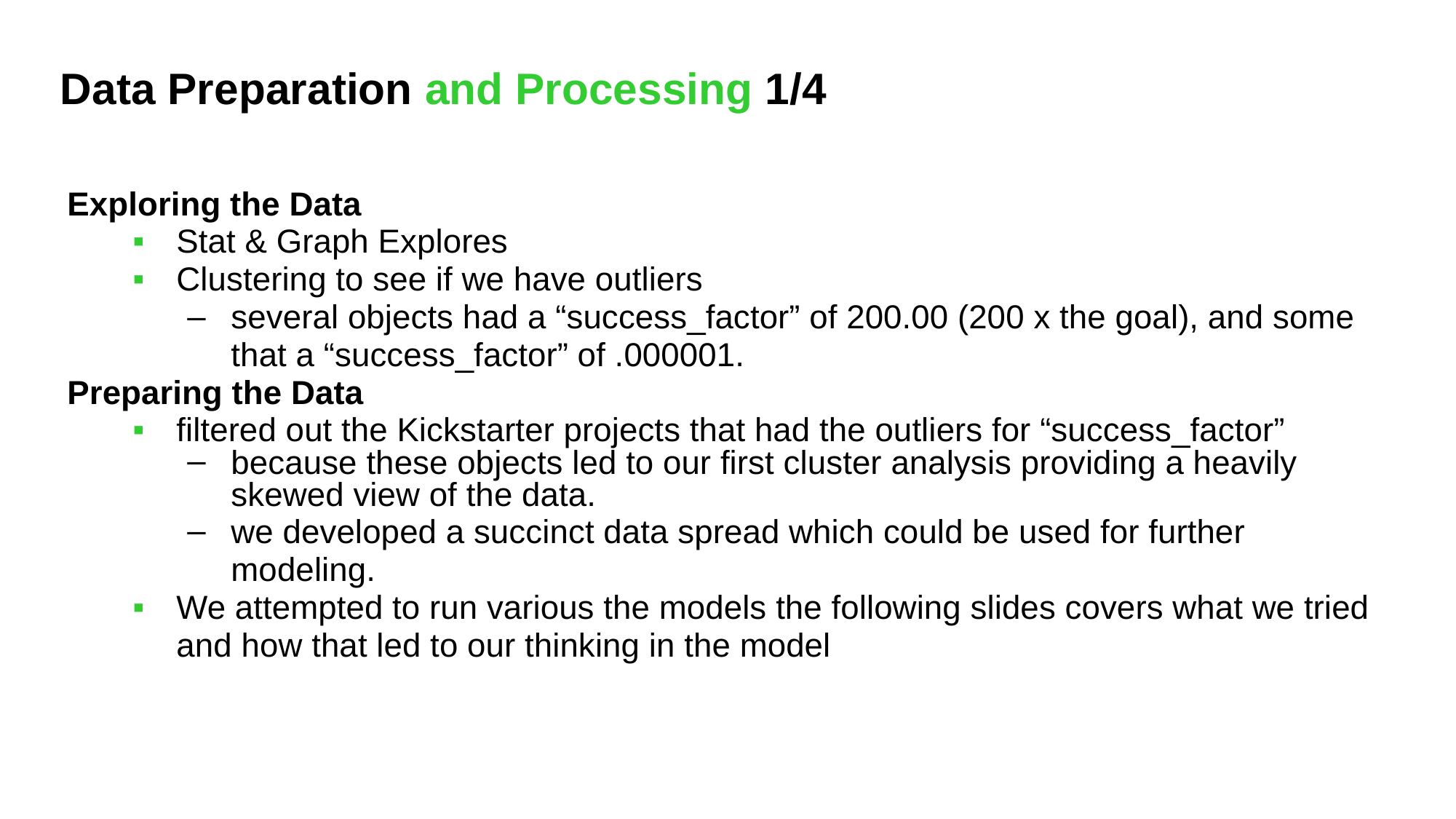

Data Preparation and Processing 1/4
Exploring the Data
Stat & Graph Explores
Clustering to see if we have outliers
several objects had a “success_factor” of 200.00 (200 x the goal), and some that a “success_factor” of .000001.
Preparing the Data
filtered out the Kickstarter projects that had the outliers for “success_factor”
because these objects led to our first cluster analysis providing a heavily skewed view of the data.
we developed a succinct data spread which could be used for further modeling.
We attempted to run various the models the following slides covers what we tried and how that led to our thinking in the model